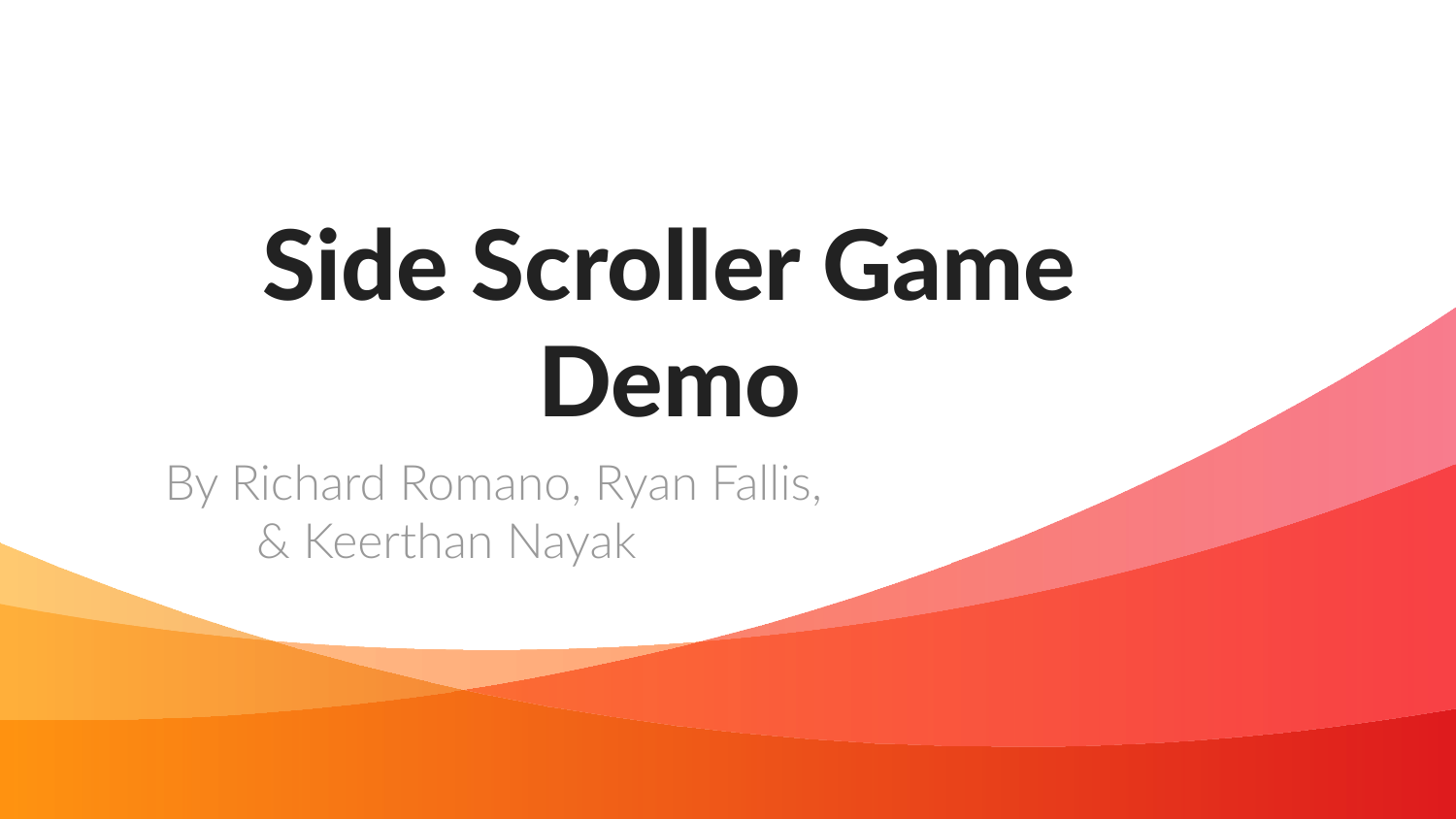

# Side Scroller Game Demo
By Richard Romano, Ryan Fallis,
       & Keerthan Nayak